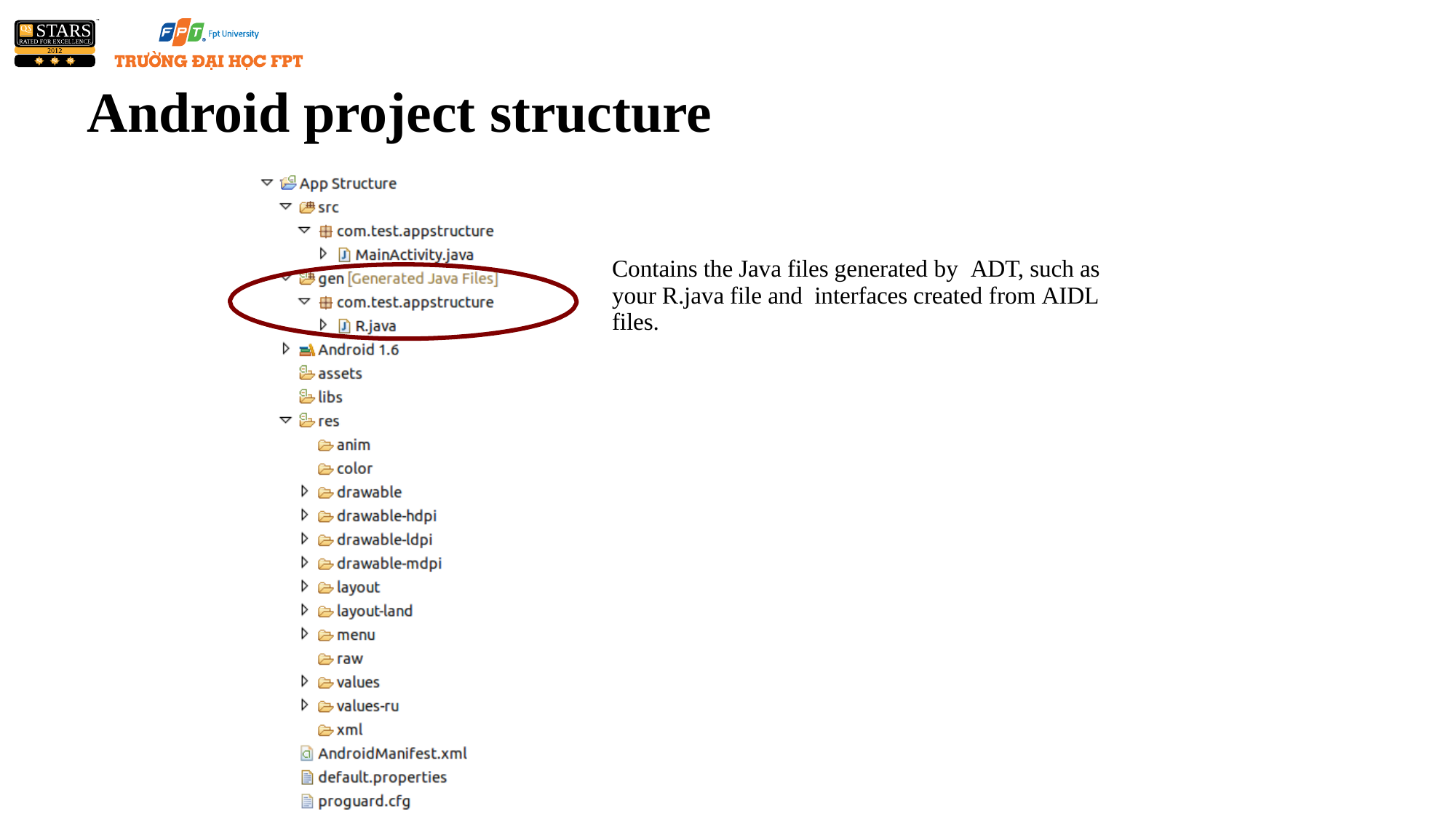

# Android project structure

Contains the Java files generated by  ADT, such as your R.java file and  interfaces created from AIDL files.